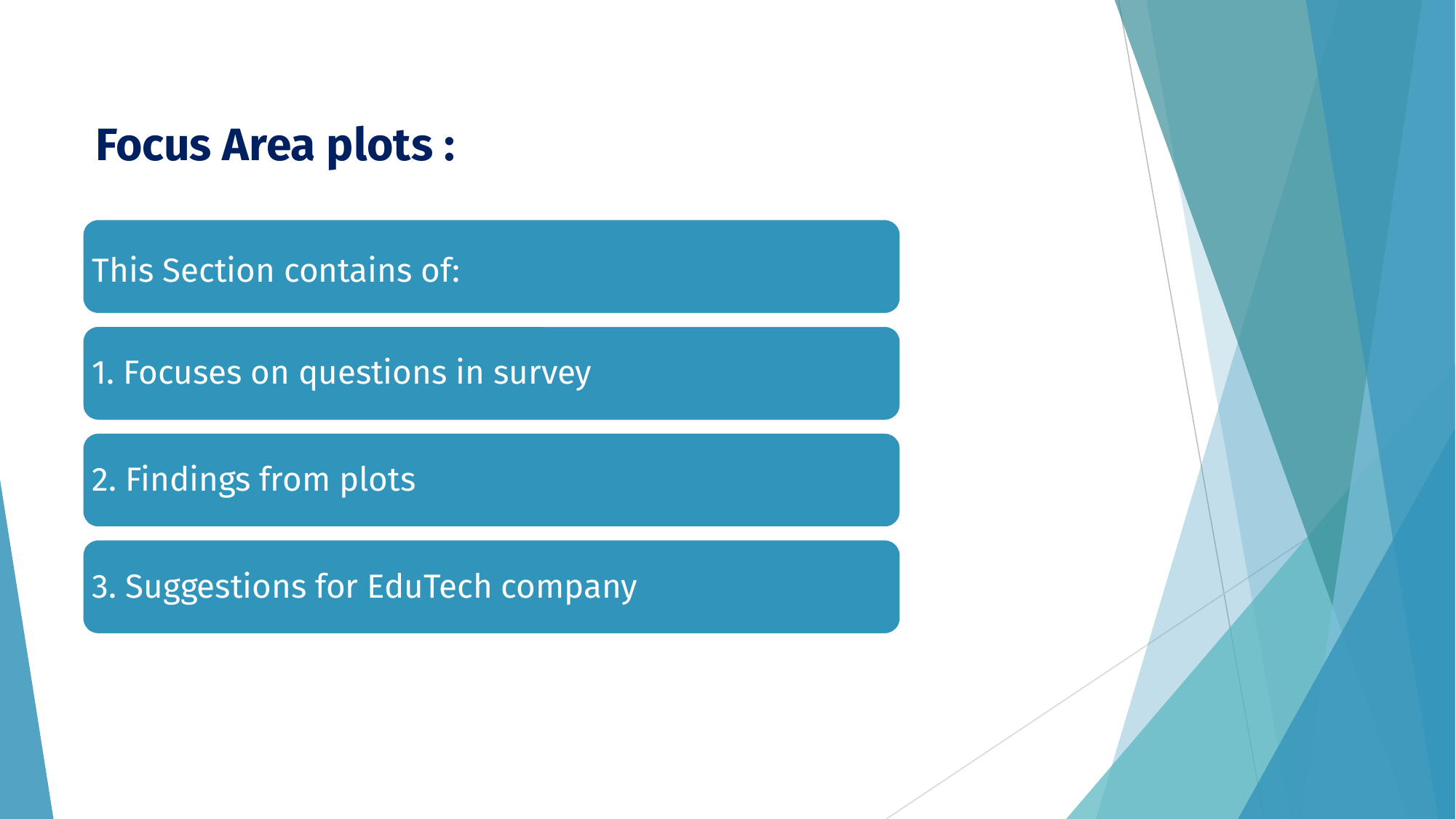

Focus Area plots :

This Section contains of:

1. Focuses on questions in survey

2. Findings from plots

3. Suggestions for EduTech company